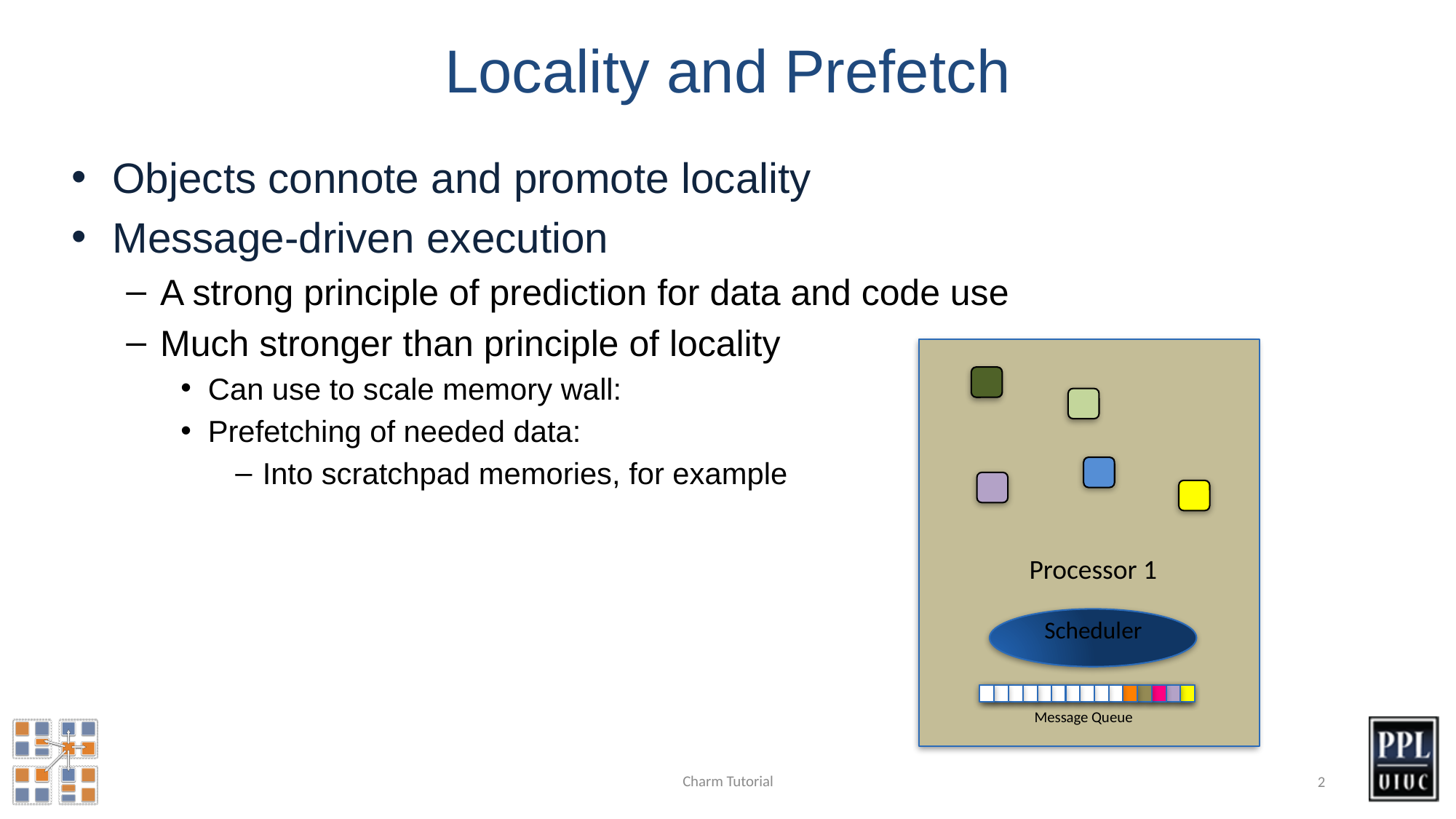

# Locality and Prefetch
Objects connote and promote locality
Message-driven execution
A strong principle of prediction for data and code use
Much stronger than principle of locality
Can use to scale memory wall:
Prefetching of needed data:
Into scratchpad memories, for example

Processor 1
Scheduler

Message Queue
Charm Tutorial
2